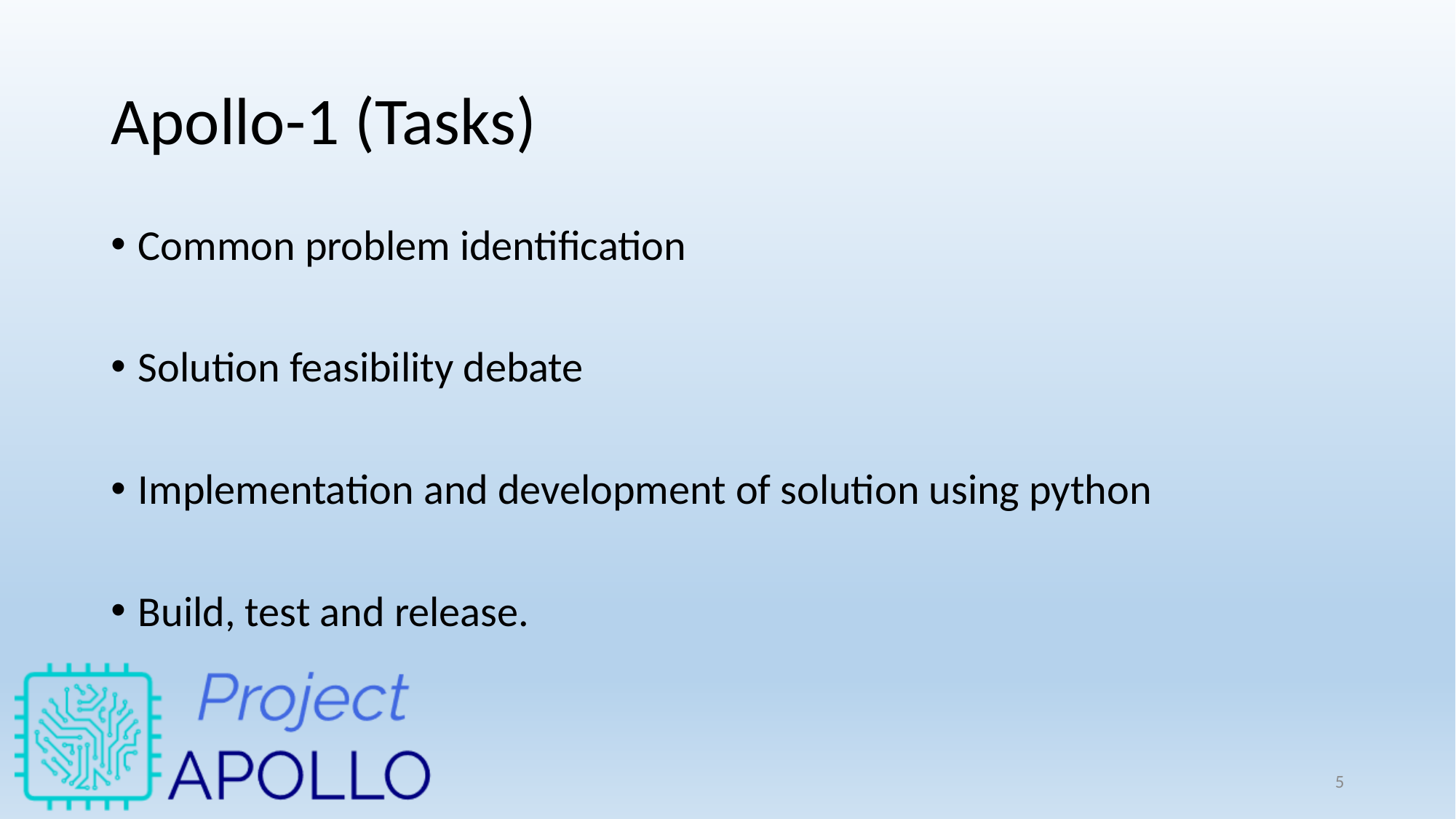

# Apollo-1 (Tasks)
Common problem identification

Solution feasibility debate

Implementation and development of solution using python

Build, test and release.
5